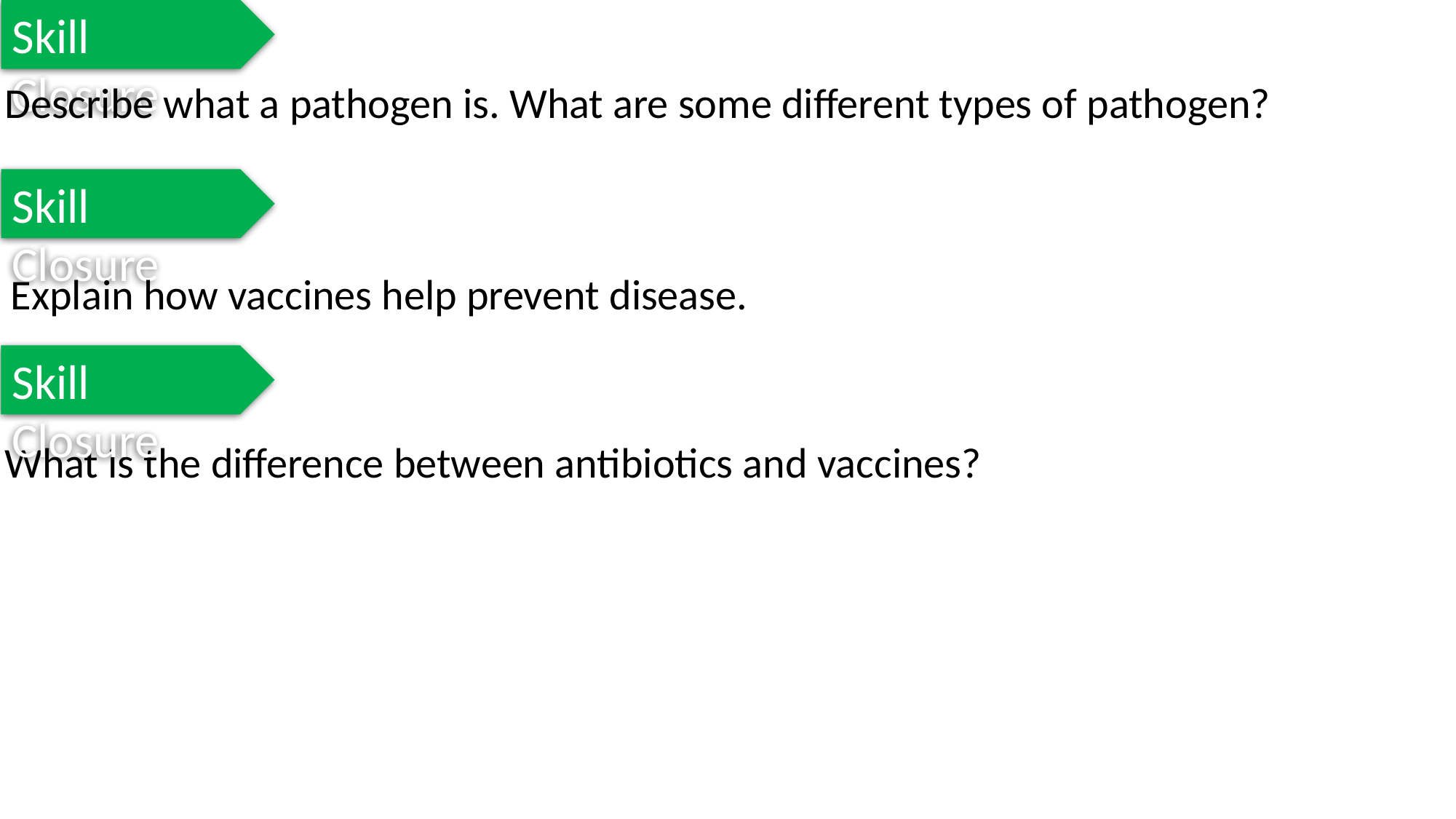

Skill Closure
Describe what a pathogen is. What are some different types of pathogen?
Skill Closure
Explain how vaccines help prevent disease.
Skill Closure
What is the difference between antibiotics and vaccines?